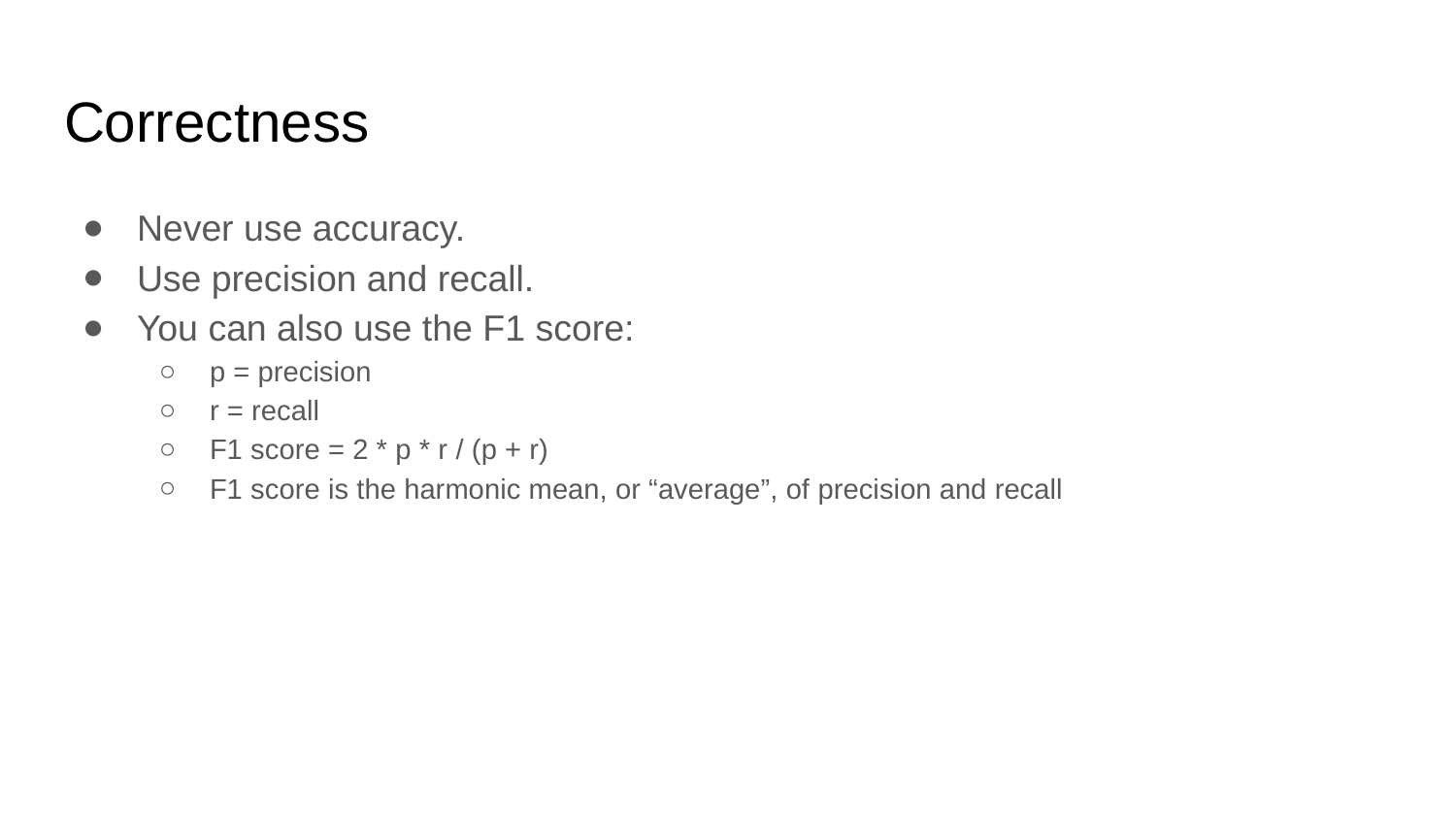

# Correctness
Never use accuracy.
Use precision and recall.
You can also use the F1 score:
p = precision
r = recall
F1 score = 2 * p * r / (p + r)
F1 score is the harmonic mean, or “average”, of precision and recall